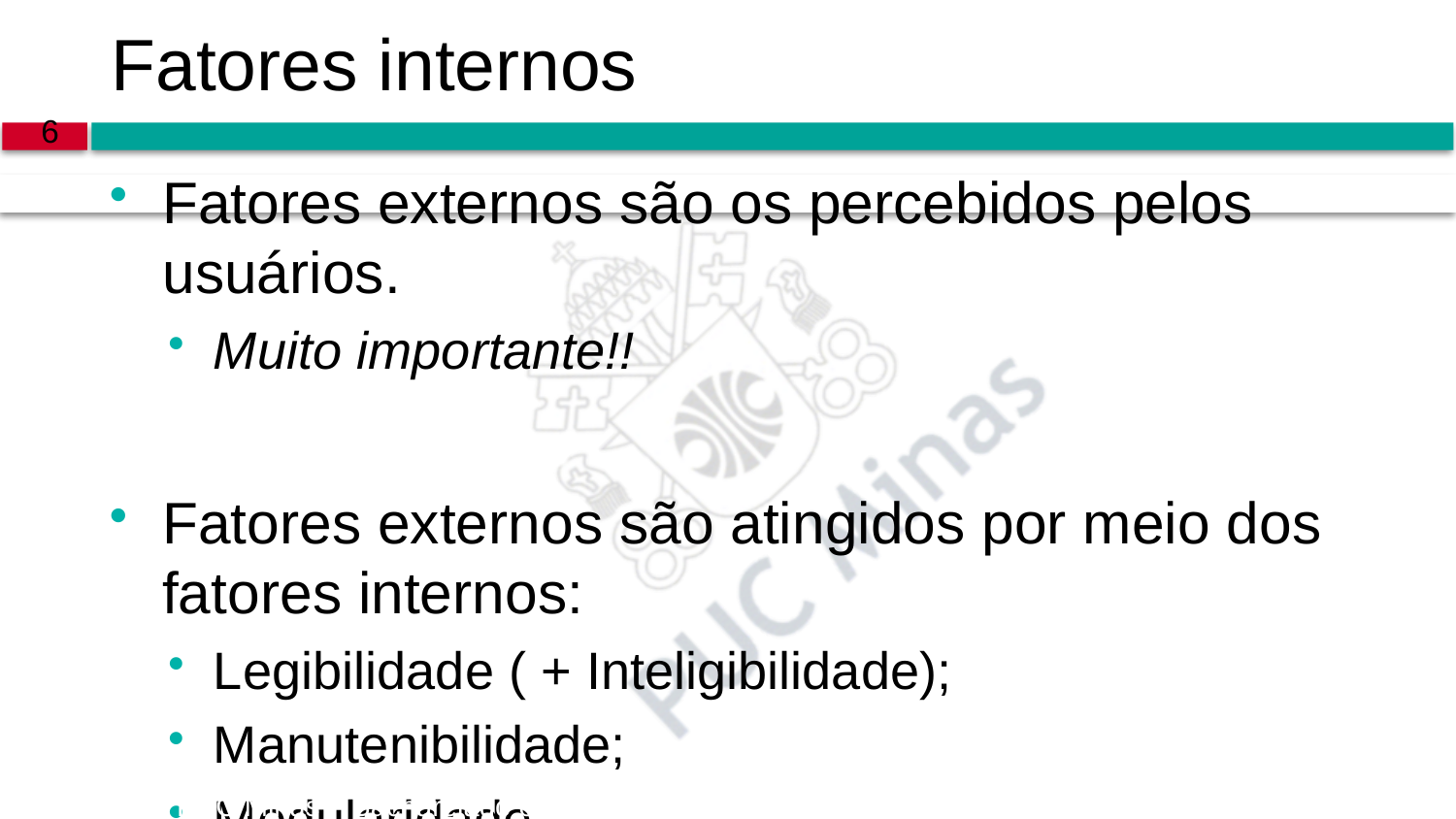

# Fatores internos
6
Fatores externos são os percebidos pelos usuários.
Muito importante!!

Fatores externos são atingidos por meio dos
fatores internos:
Legibilidade ( + Inteligibilidade);
Manutenibilidade;
Modularidade.

PUC Minas – Bacharelado em Engenharia de Software – Programação Modular – Prof. João Caram